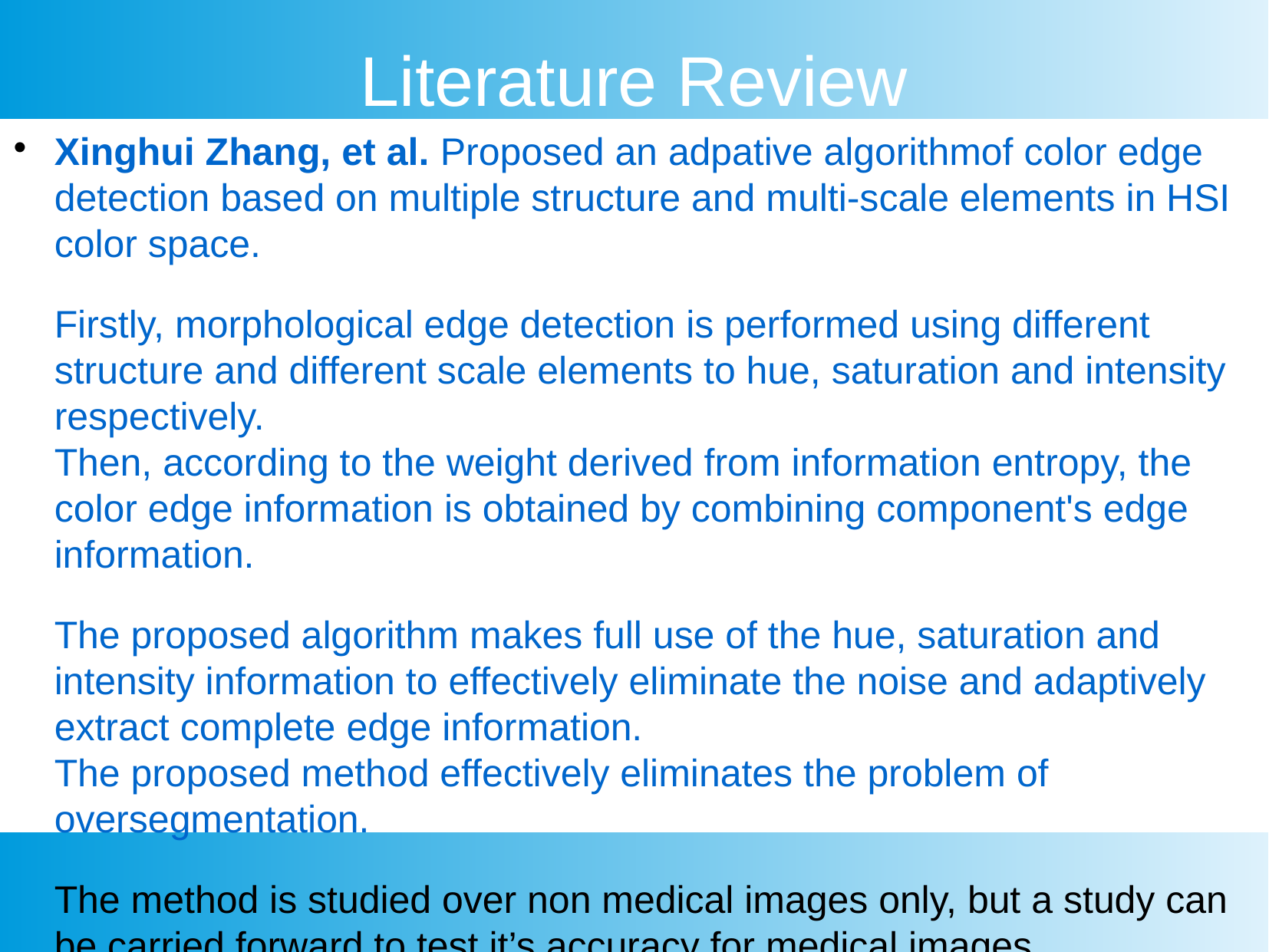

Literature Review
Xinghui Zhang, et al. Proposed an adpative algorithmof color edge detection based on multiple structure and multi-scale elements in HSI color space.
Firstly, morphological edge detection is performed using different structure and different scale elements to hue, saturation and intensity respectively.
Then, according to the weight derived from information entropy, the color edge information is obtained by combining component's edge information.
The proposed algorithm makes full use of the hue, saturation and intensity information to effectively eliminate the noise and adaptively extract complete edge information.
The proposed method effectively eliminates the problem of oversegmentation.
The method is studied over non medical images only, but a study can be carried forward to test it’s accuracy for medical images.